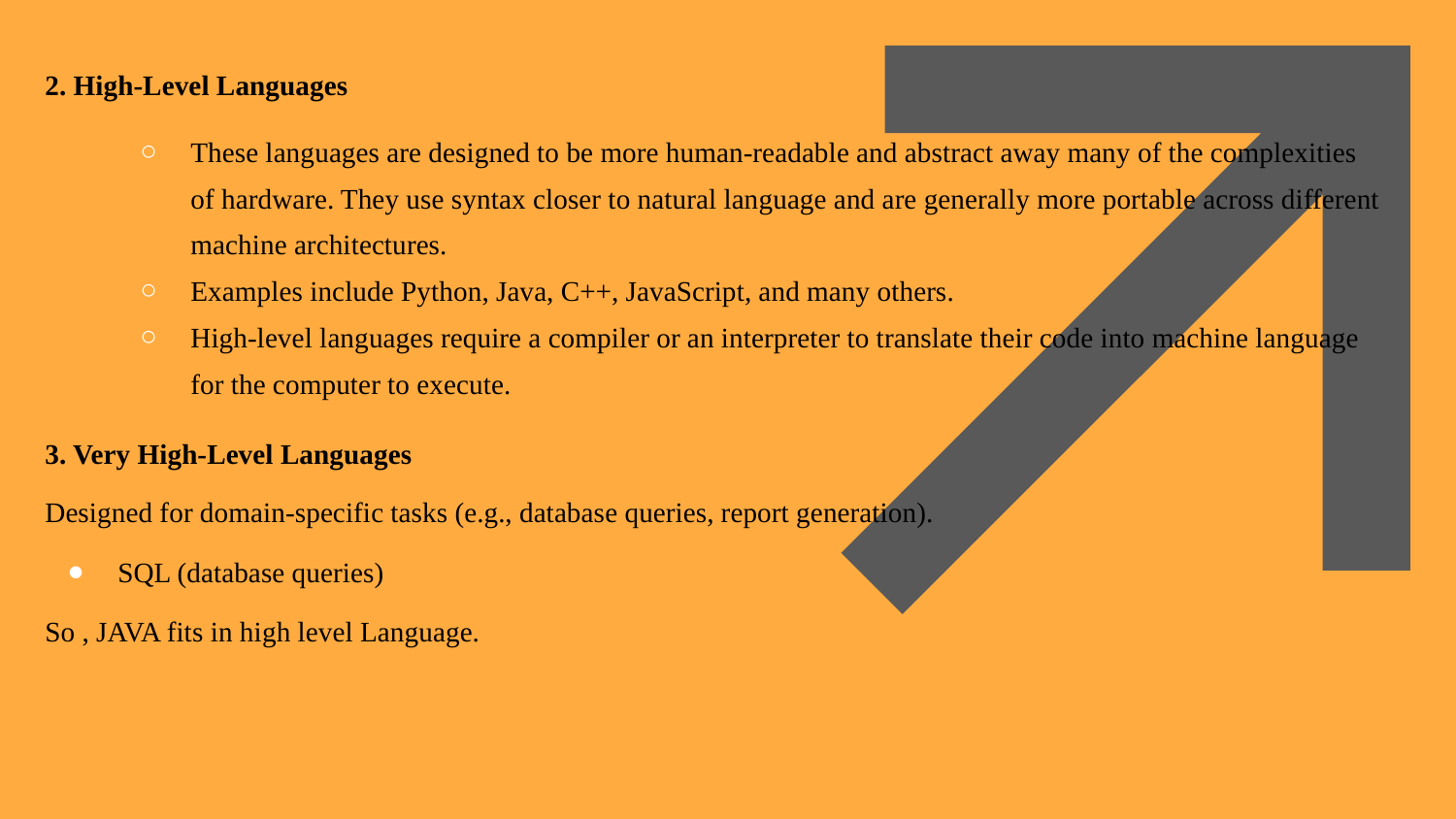

# 2. High-Level Languages
These languages are designed to be more human-readable and abstract away many of the complexities of hardware. They use syntax closer to natural language and are generally more portable across different machine architectures.
Examples include Python, Java, C++, JavaScript, and many others.
High-level languages require a compiler or an interpreter to translate their code into machine language for the computer to execute.
3. Very High-Level Languages
Designed for domain-specific tasks (e.g., database queries, report generation).
SQL (database queries)
So , JAVA fits in high level Language.